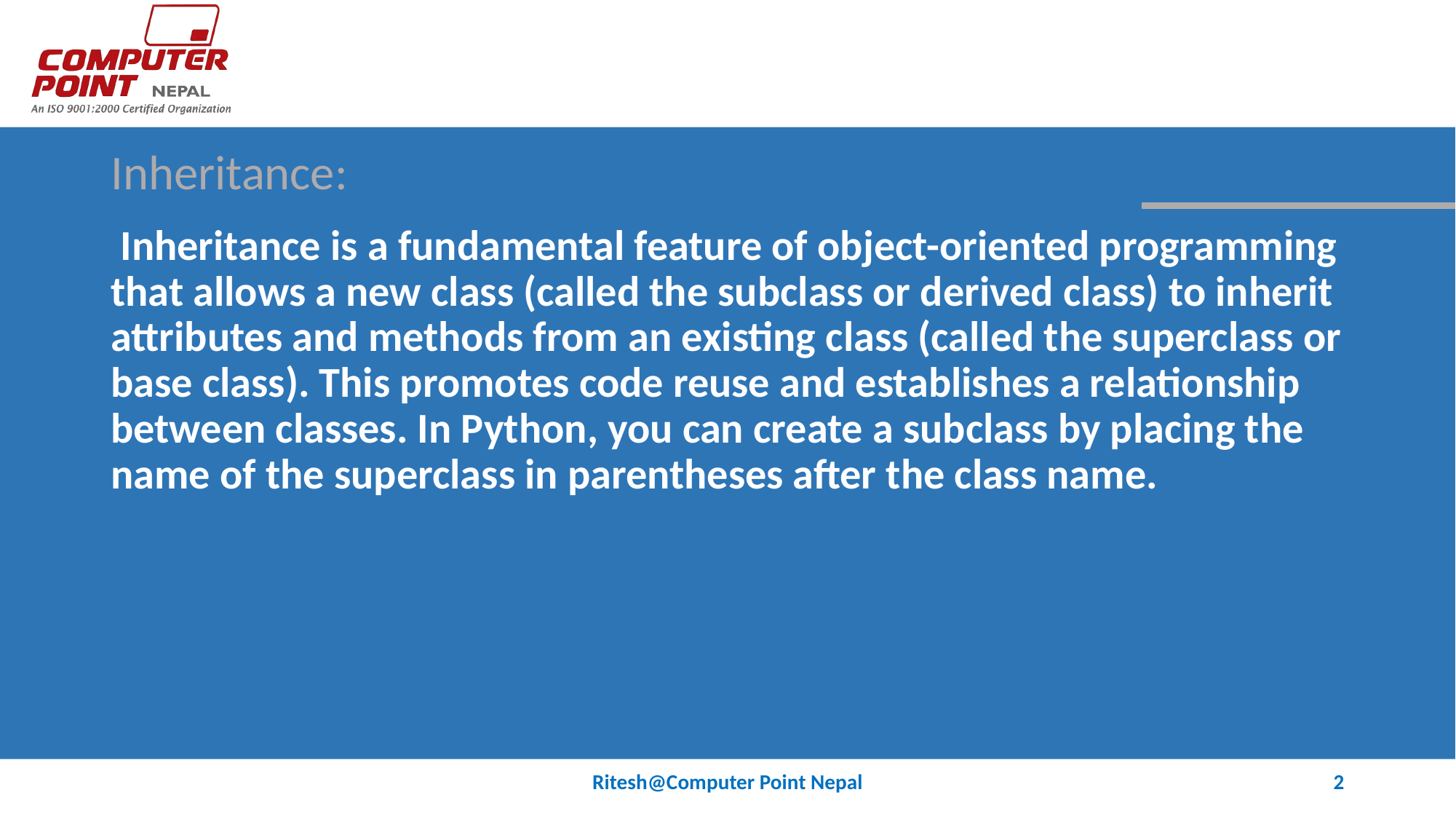

# Inheritance:
 Inheritance is a fundamental feature of object-oriented programming that allows a new class (called the subclass or derived class) to inherit attributes and methods from an existing class (called the superclass or base class). This promotes code reuse and establishes a relationship between classes. In Python, you can create a subclass by placing the name of the superclass in parentheses after the class name.

Ritesh@Computer Point Nepal

2